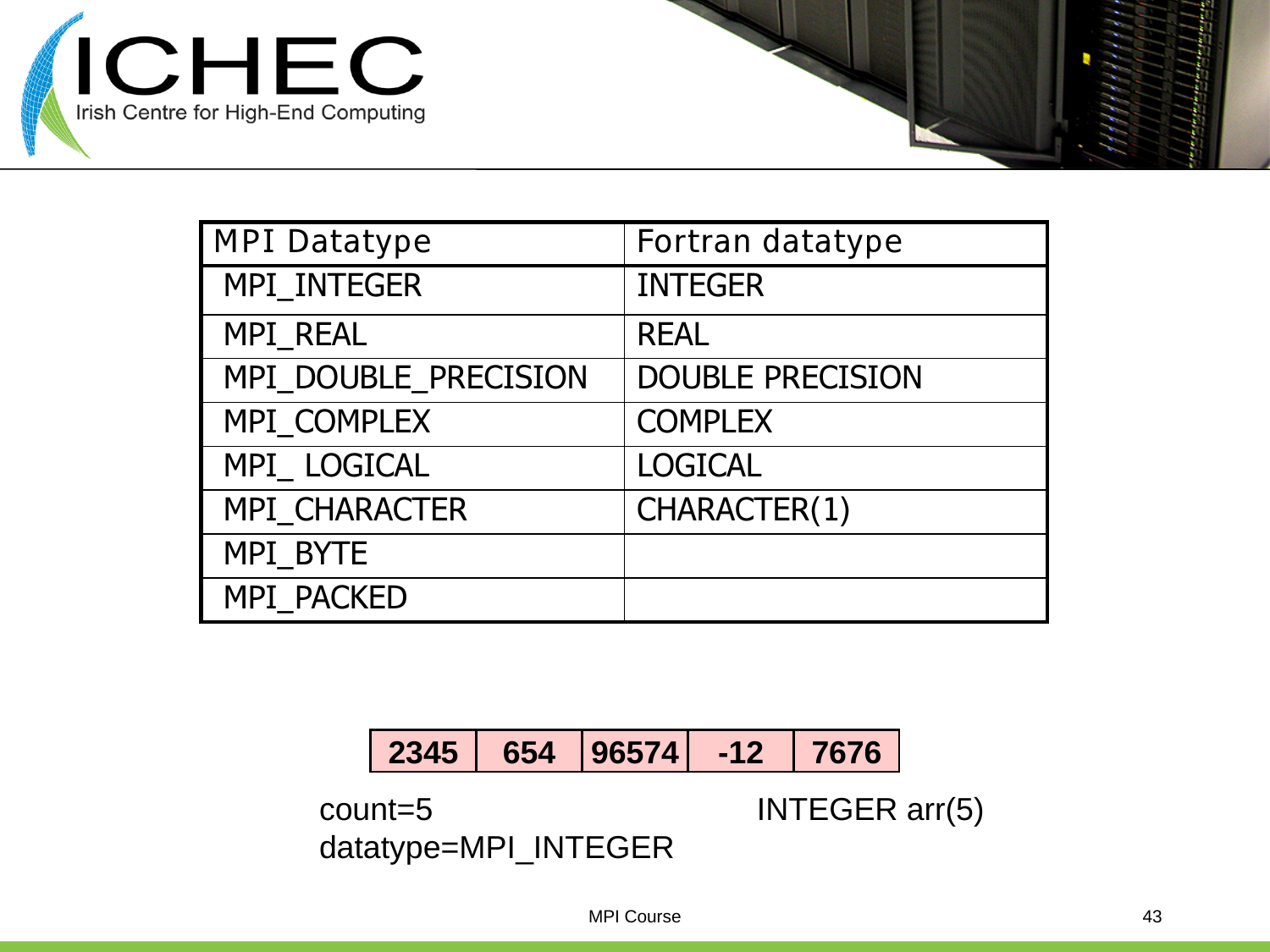

| MPI Datatype | Fortran datatype |
| --- | --- |
| MPI\_INTEGER | INTEGER |
| MPI\_REAL | REAL |
| MPI\_DOUBLE\_PRECISION | DOUBLE PRECISION |
| MPI\_COMPLEX | COMPLEX |
| MPI\_ LOGICAL | LOGICAL |
| MPI\_CHARACTER | CHARACTER(1) |
| MPI\_BYTE |  |
| MPI\_PACKED |  |
2345
654
96574
-12
7676
count=5 	INTEGER arr(5)
datatype=MPI_INTEGER
MPI Course
43